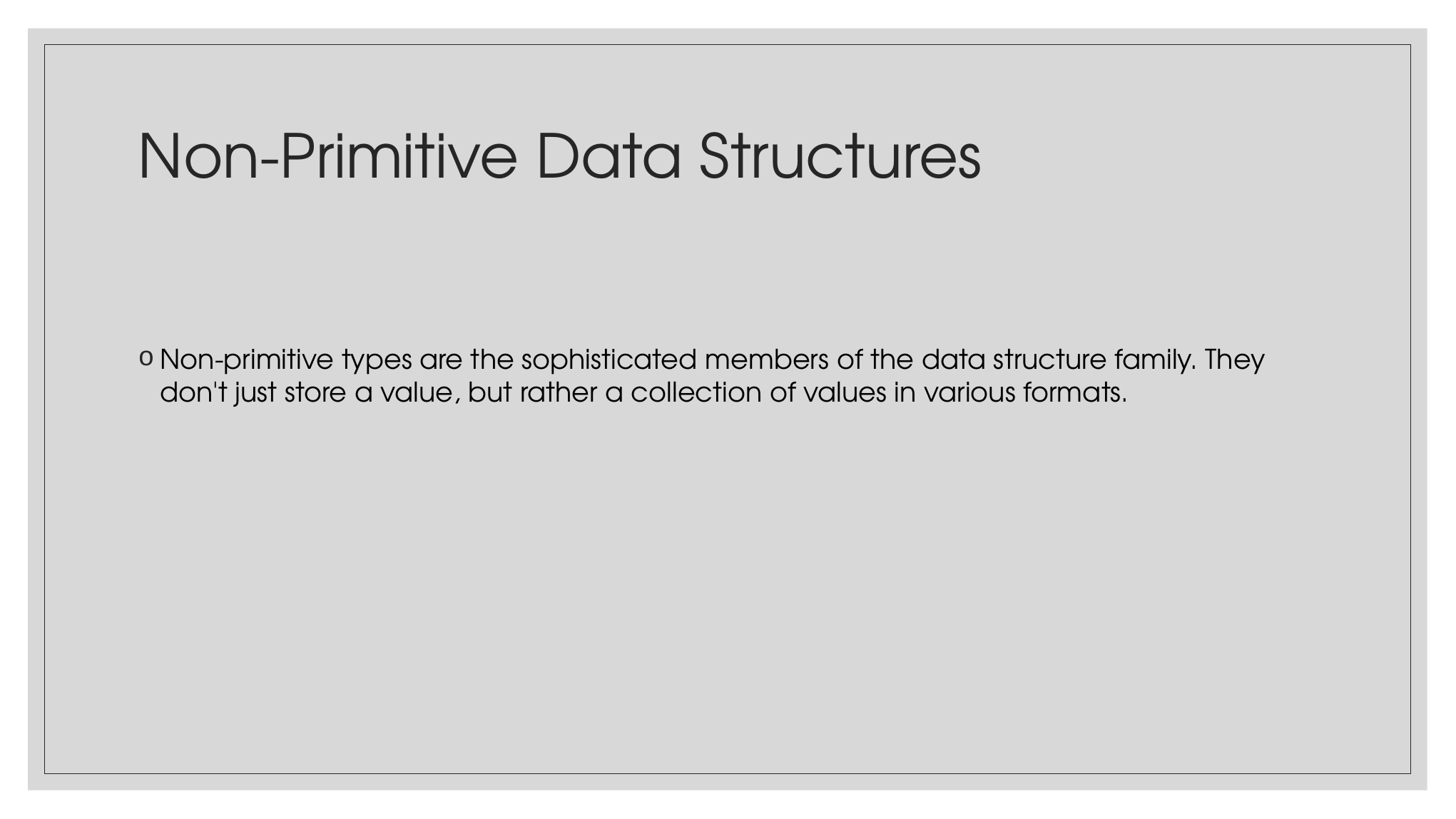

# Non-Primitive Data Structures
Non-primitive types are the sophisticated members of the data structure family. They don't just store a value, but rather a collection of values in various formats.